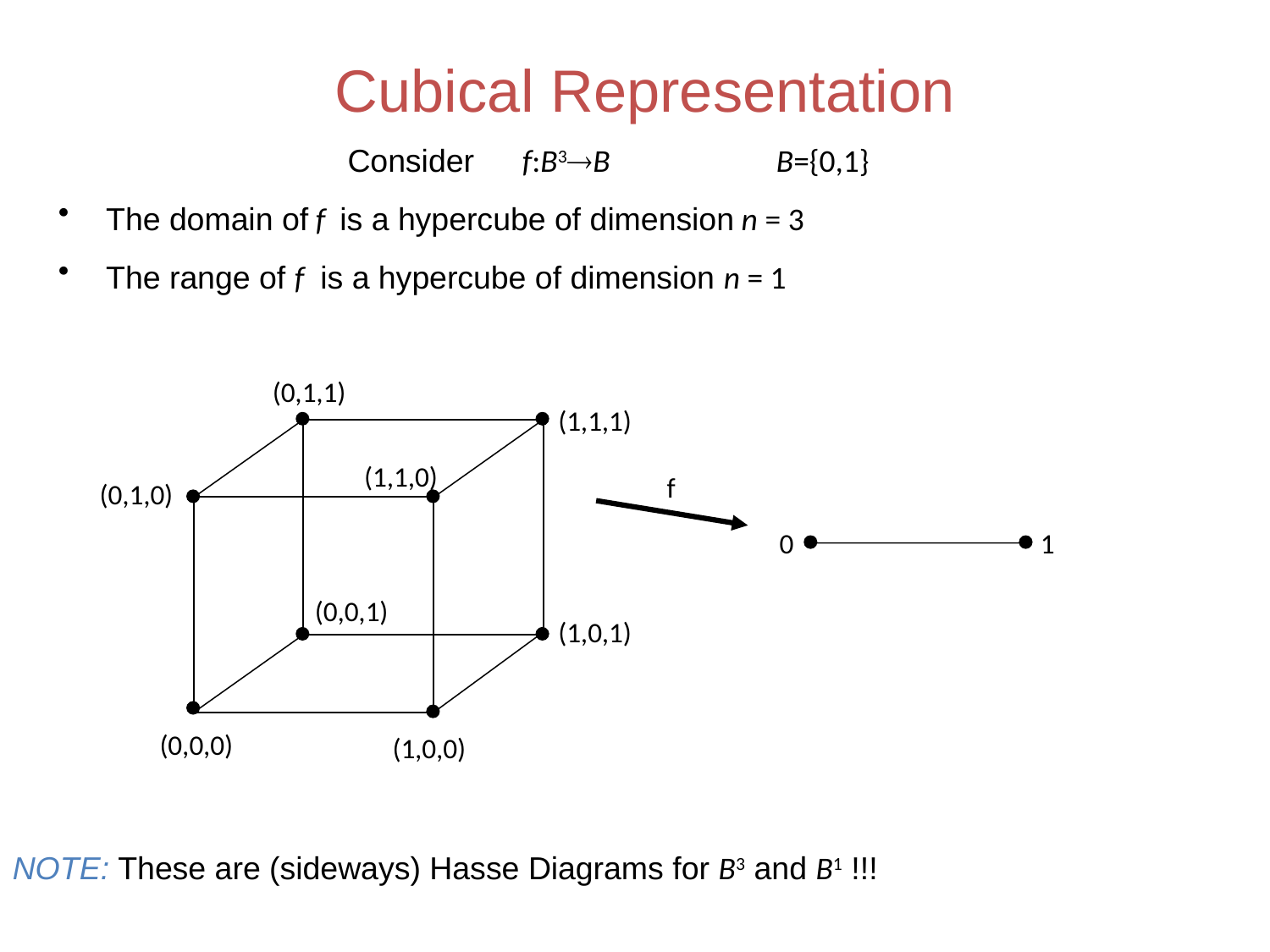

# Cubical Representation
Consider	f:B3→B 		B={0,1}

The domain of f  is a hypercube of dimension n = 3

The range of f  is a hypercube of dimension n = 1

(0,1,1)
(1,1,1)

(1,1,0)
f
(0,1,0)

0
1

(0,0,1)
(1,0,1)

(0,0,0)
(1,0,0)

NOTE: These are (sideways) Hasse Diagrams for B3 and B1 !!!